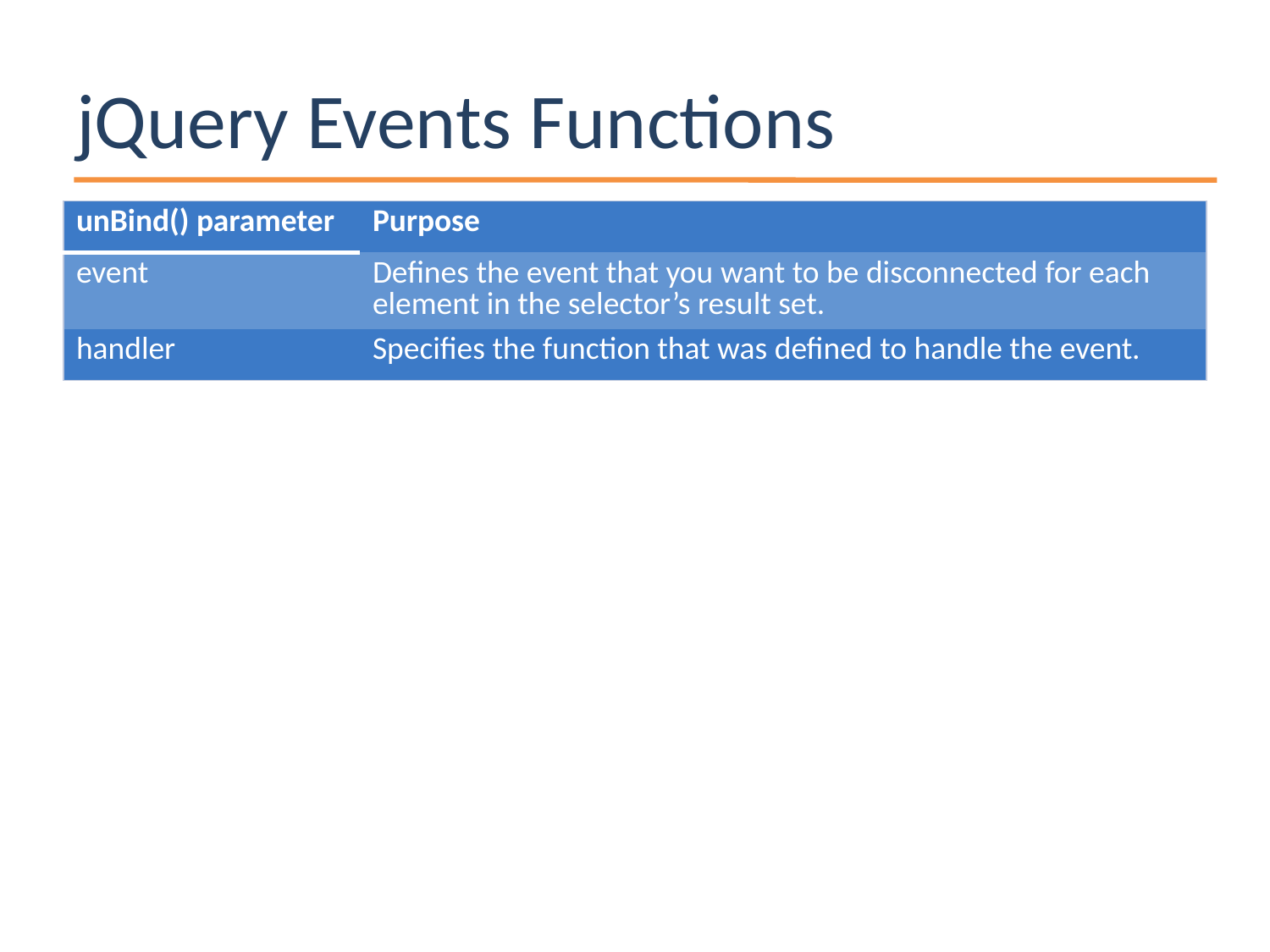

# jQuery Events Functions

| unBind() parameter | Purpose |
| --- | --- |
| event | Defines the event that you want to be disconnected for each element in the selector’s result set. |
| handler | Specifies the function that was defined to handle the event. |